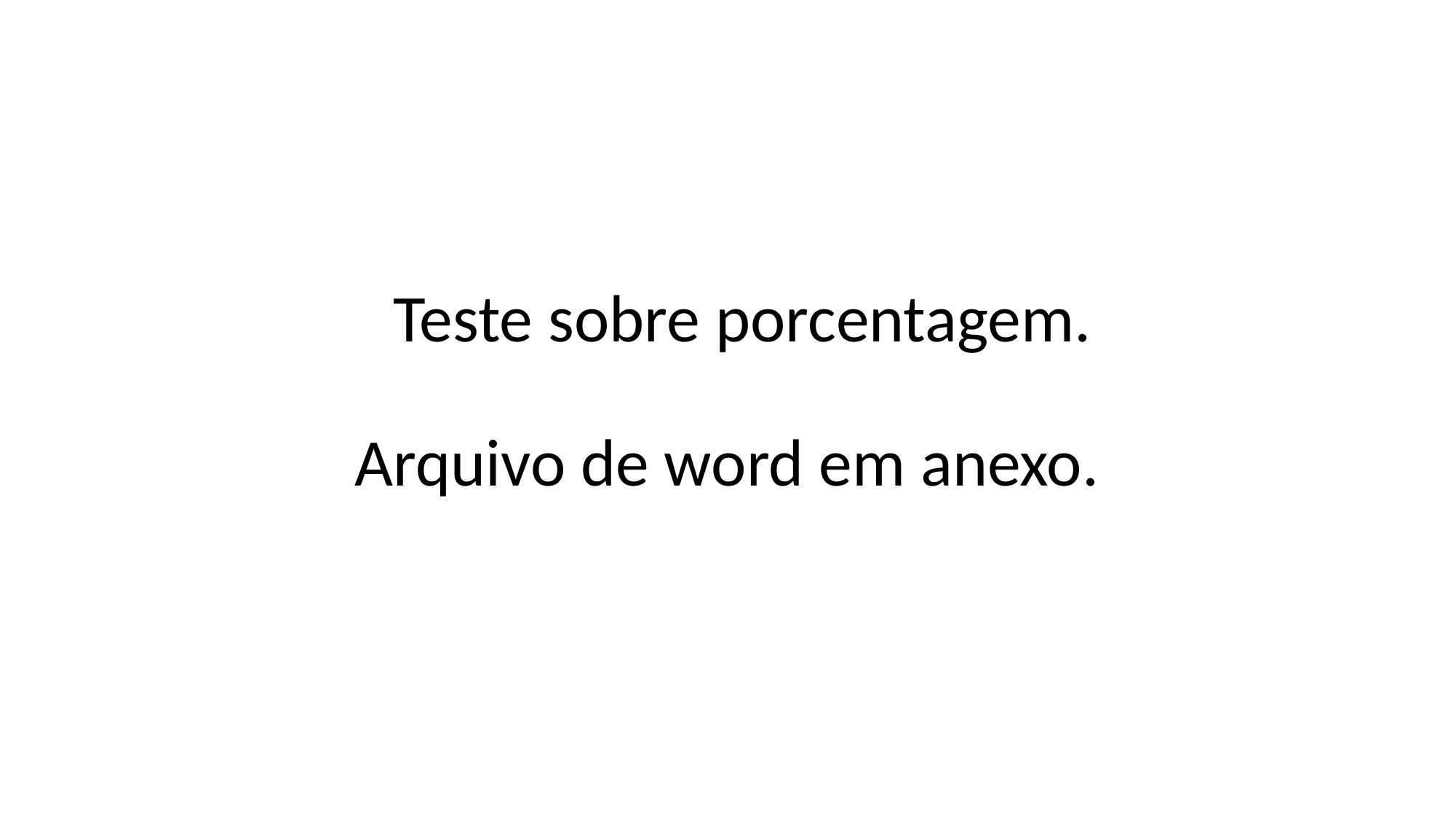

# Teste sobre porcentagem. Arquivo de word em anexo.